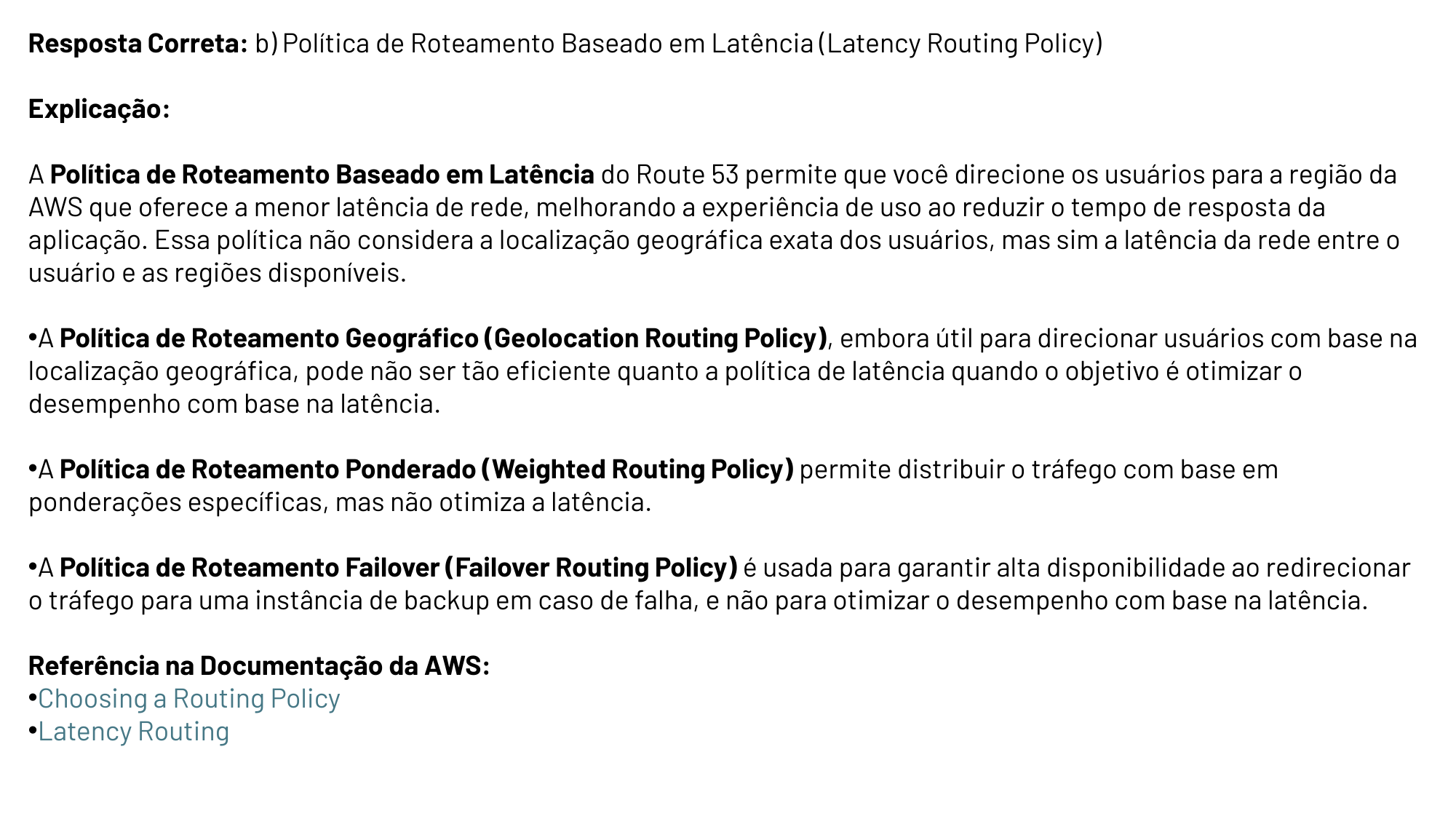

Resposta Correta: b) Política de Roteamento Baseado em Latência (Latency Routing Policy)

Explicação:

A Política de Roteamento Baseado em Latência do Route 53 permite que você direcione os usuários para a região da AWS que oferece a menor latência de rede, melhorando a experiência de uso ao reduzir o tempo de resposta da aplicação. Essa política não considera a localização geográfica exata dos usuários, mas sim a latência da rede entre o usuário e as regiões disponíveis.

A Política de Roteamento Geográfico (Geolocation Routing Policy), embora útil para direcionar usuários com base na localização geográfica, pode não ser tão eficiente quanto a política de latência quando o objetivo é otimizar o desempenho com base na latência.

A Política de Roteamento Ponderado (Weighted Routing Policy) permite distribuir o tráfego com base em ponderações específicas, mas não otimiza a latência.

A Política de Roteamento Failover (Failover Routing Policy) é usada para garantir alta disponibilidade ao redirecionar o tráfego para uma instância de backup em caso de falha, e não para otimizar o desempenho com base na latência.

Referência na Documentação da AWS:
Choosing a Routing Policy
Latency Routing